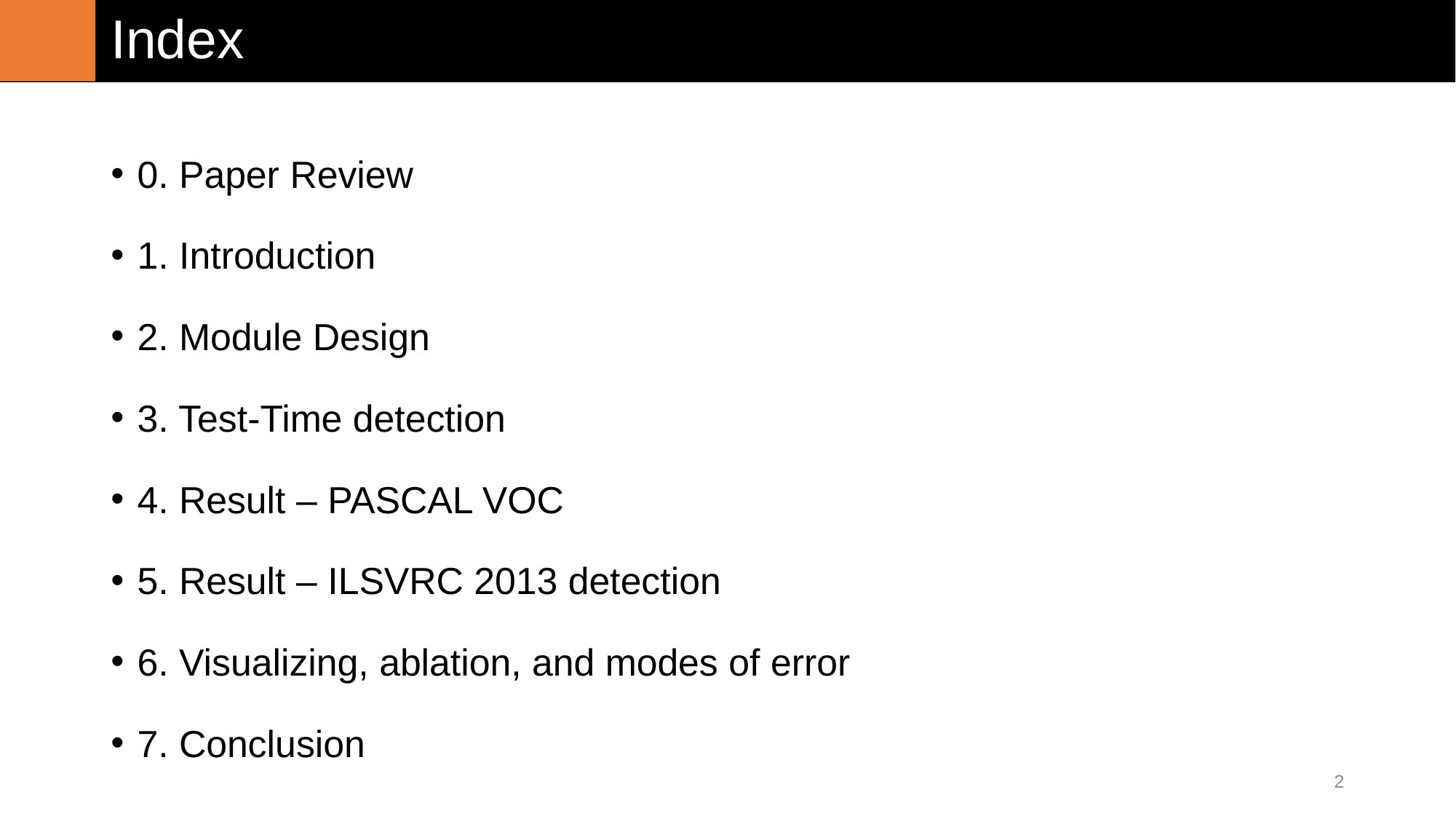

# Index
0. Paper Review
1. Introduction
2. Module Design
3. Test-Time detection
4. Result – PASCAL VOC
5. Result – ILSVRC 2013 detection
6. Visualizing, ablation, and modes of error
7. Conclusion
2